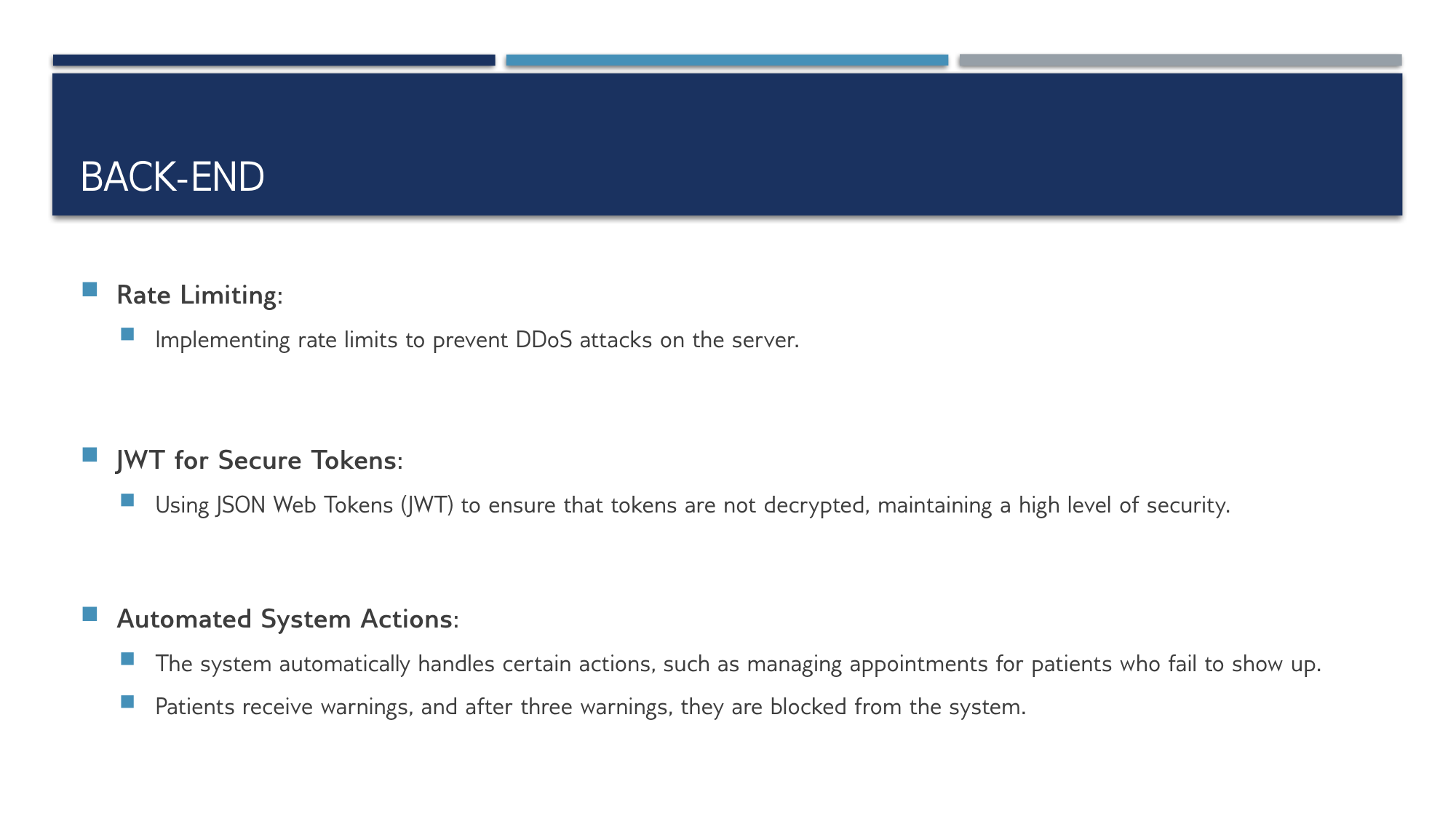

# Back-End
Rate Limiting:
Implementing rate limits to prevent DDoS attacks on the server.
JWT for Secure Tokens:
Using JSON Web Tokens (JWT) to ensure that tokens are not decrypted, maintaining a high level of security.
Automated System Actions:
The system automatically handles certain actions, such as managing appointments for patients who fail to show up.
Patients receive warnings, and after three warnings, they are blocked from the system.